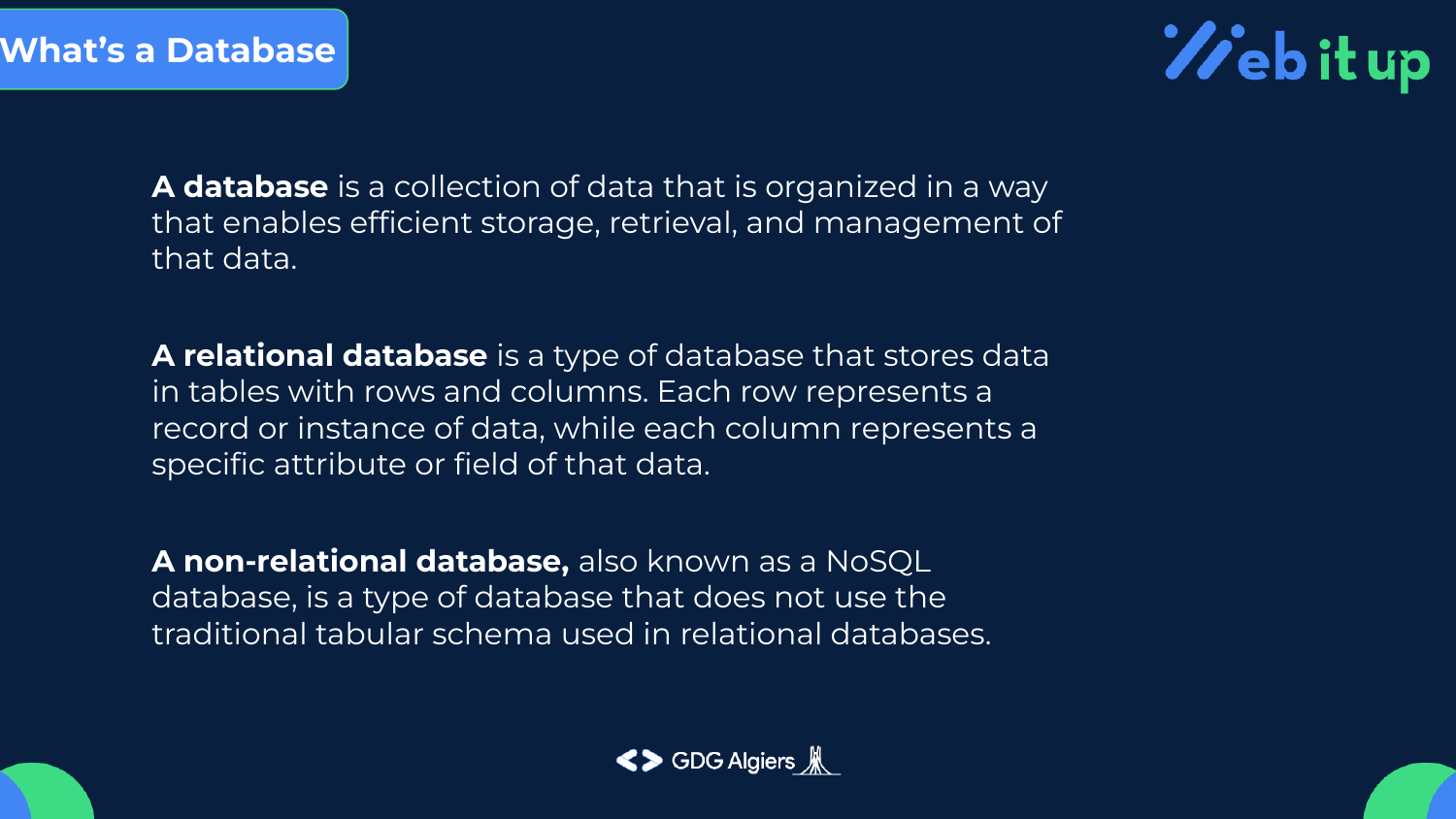

What’s a Database
A database is a collection of data that is organized in a way that enables efficient storage, retrieval, and management of that data.
A relational database is a type of database that stores data in tables with rows and columns. Each row represents a record or instance of data, while each column represents a specific attribute or field of that data.
A non-relational database, also known as a NoSQL database, is a type of database that does not use the traditional tabular schema used in relational databases.